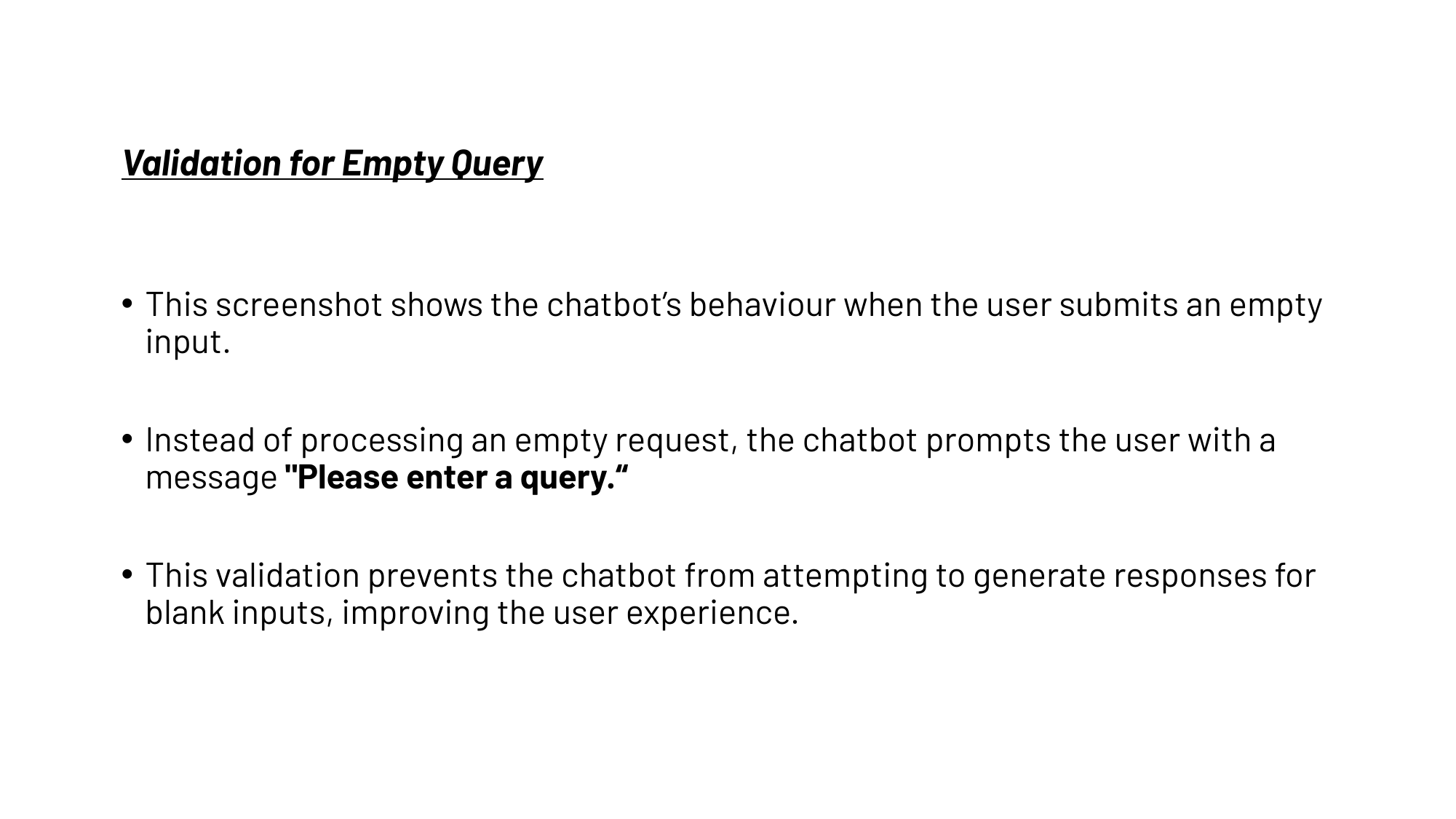

Validation for Empty Query

This screenshot shows the chatbot’s behaviour when the user submits an empty input.

Instead of processing an empty request, the chatbot prompts the user with a message "Please enter a query.“

This validation prevents the chatbot from attempting to generate responses for blank inputs, improving the user experience.